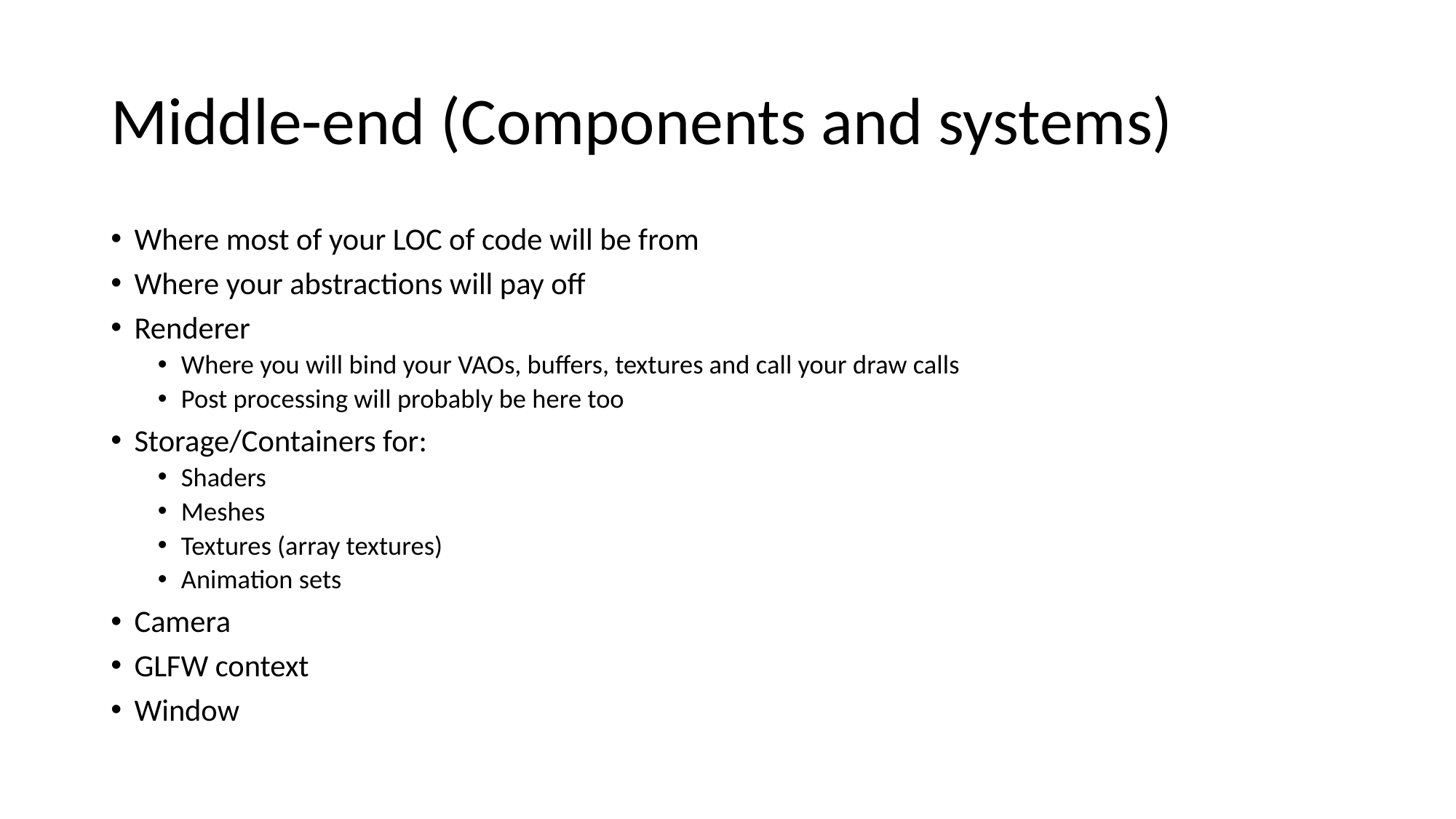

# Middle-end (Components and systems)
Where most of your LOC of code will be from
Where your abstractions will pay off
Renderer
Where you will bind your VAOs, buffers, textures and call your draw calls
Post processing will probably be here too
Storage/Containers for:
Shaders
Meshes
Textures (array textures)
Animation sets
Camera
GLFW context
Window